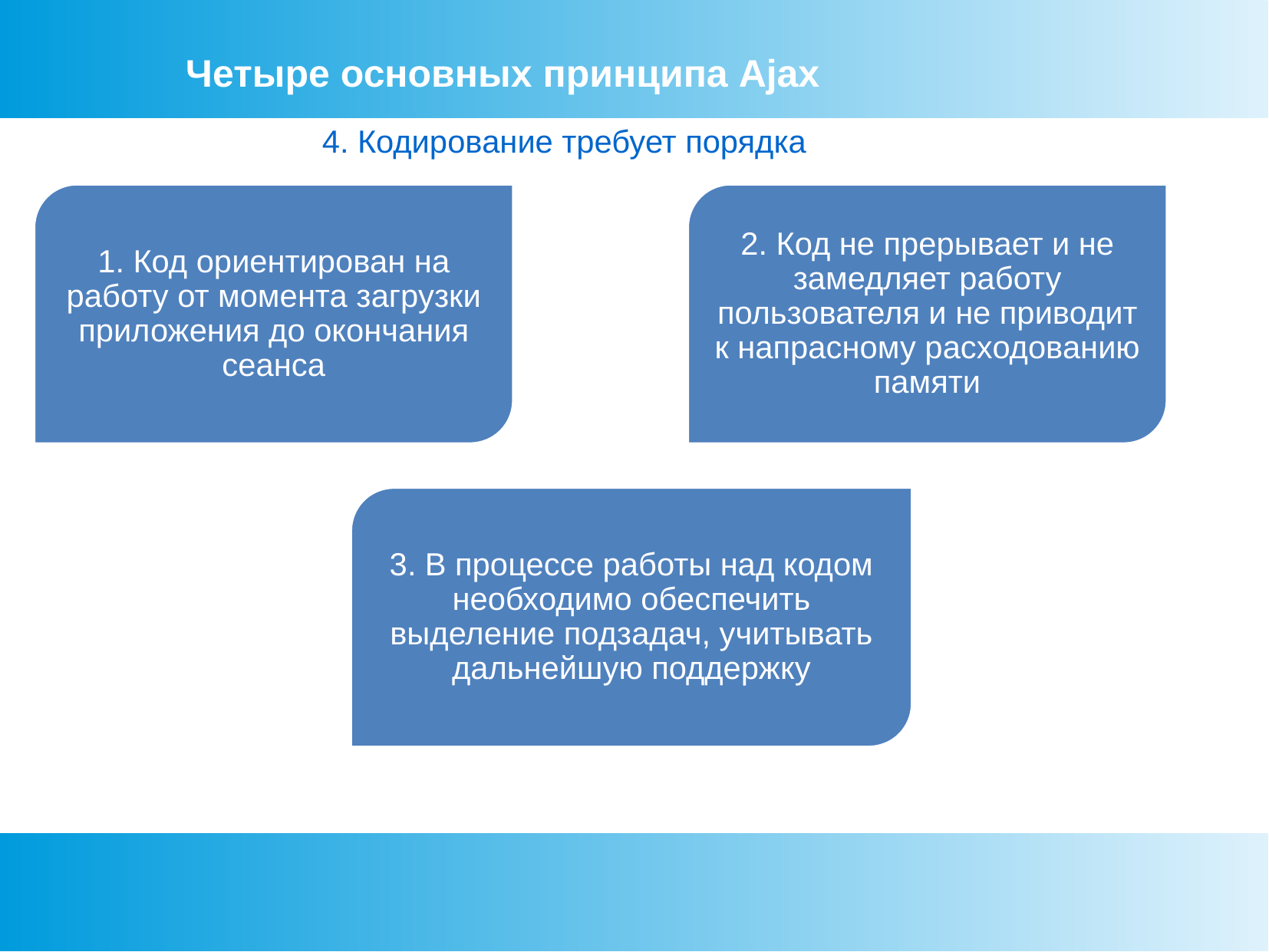

Четыре основных принципа Ajax
4. Кодирование требует порядка
1. Код ориентирован на работу от момента загрузки приложения до окончания сеанса
2. Код не прерывает и не замедляет работу пользователя и не приводит к напрасному расходованию памяти
3. В процессе работы над кодом необходимо обеспечить выделение подзадач, учитывать дальнейшую поддержку